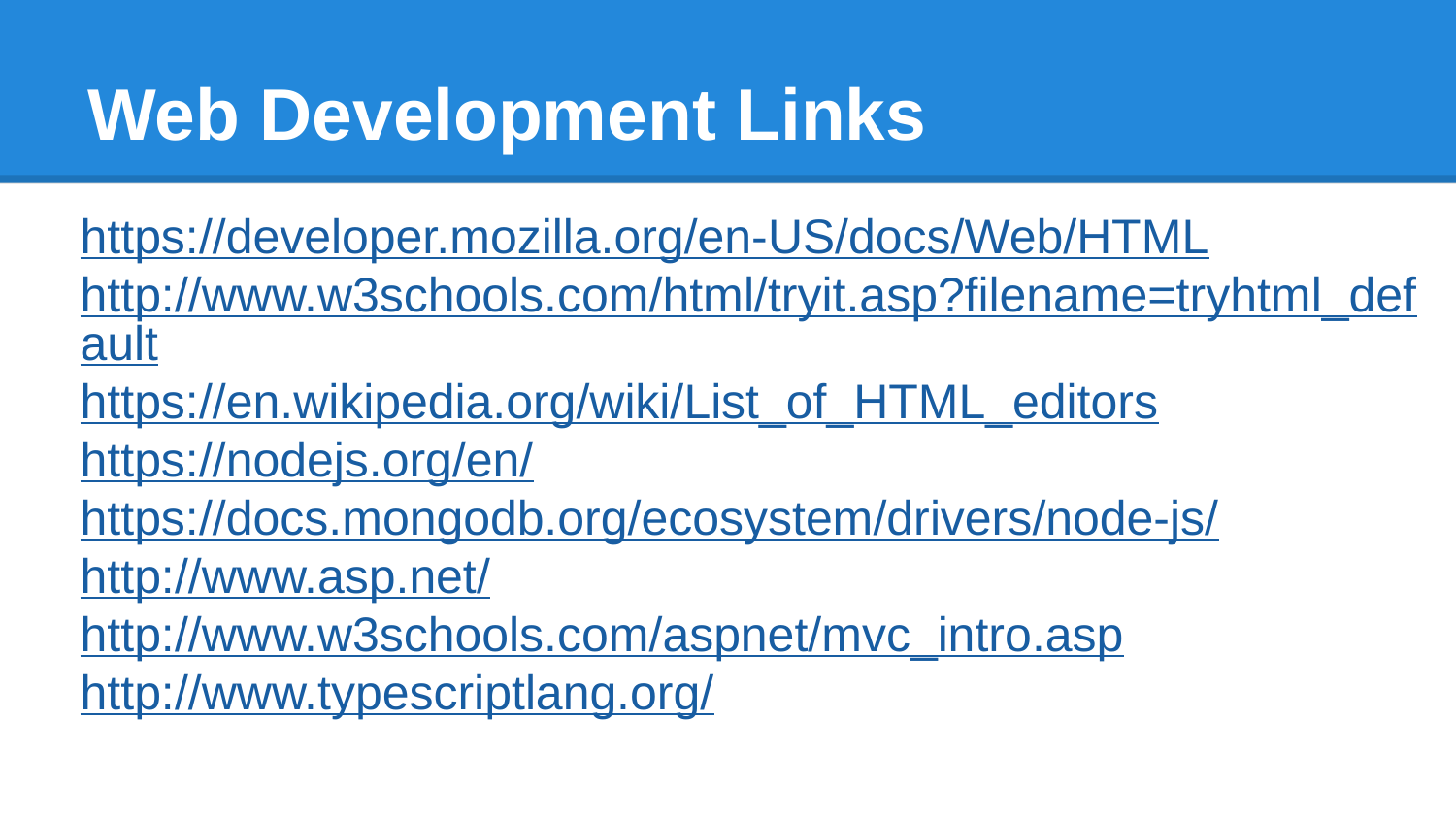

# Web Development Links
https://developer.mozilla.org/en-US/docs/Web/HTML
http://www.w3schools.com/html/tryit.asp?filename=tryhtml_default
https://en.wikipedia.org/wiki/List_of_HTML_editors
https://nodejs.org/en/
https://docs.mongodb.org/ecosystem/drivers/node-js/
http://www.asp.net/
http://www.w3schools.com/aspnet/mvc_intro.asp
http://www.typescriptlang.org/